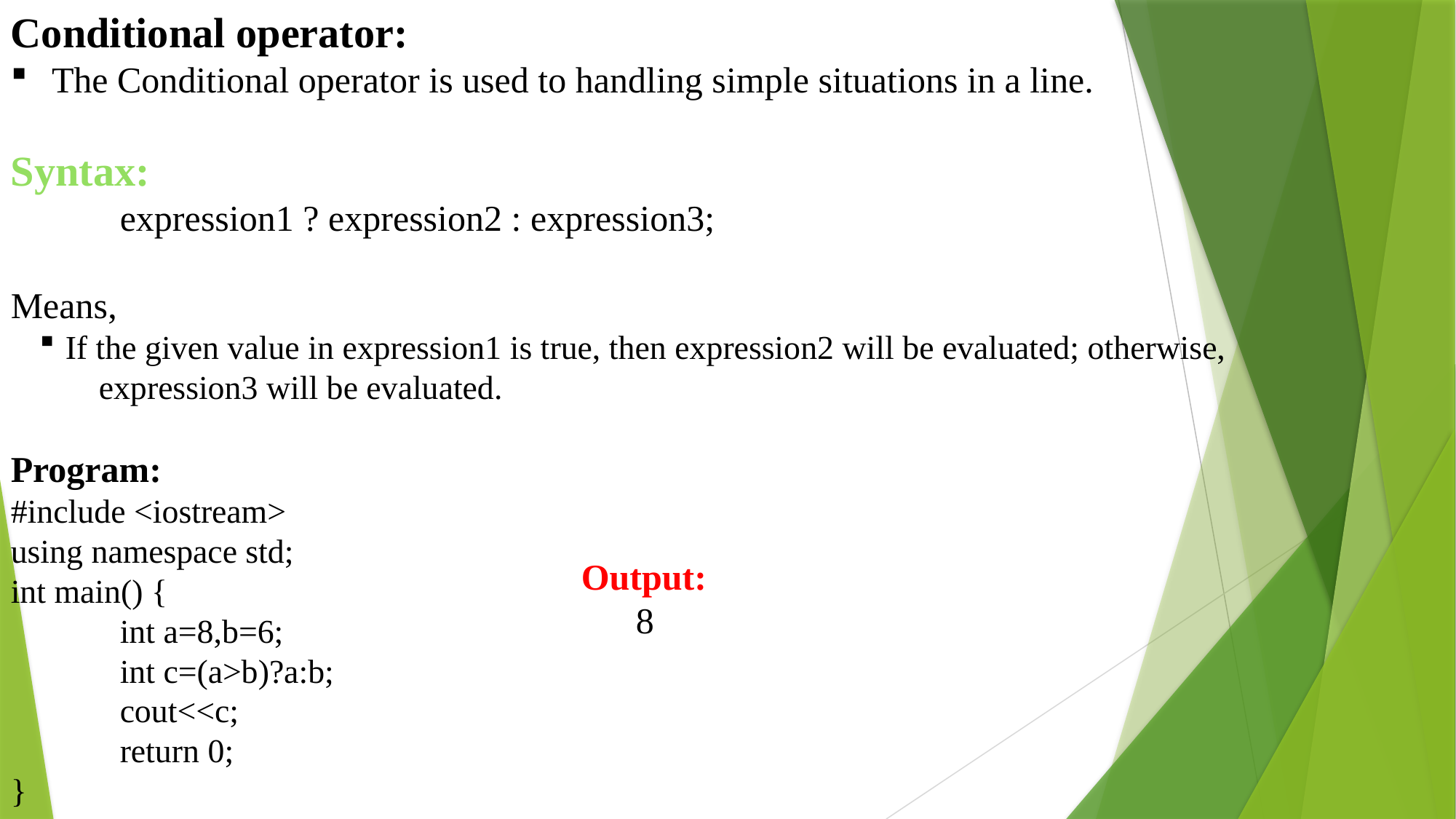

Conditional operator:
The Conditional operator is used to handling simple situations in a line.

Syntax:
	expression1 ? expression2 : expression3;

Means,
If the given value in expression1 is true, then expression2 will be evaluated; otherwise,
    expression3 will be evaluated.

Program:
#include <iostream>
using namespace std;
int main() {
	int a=8,b=6;
	int c=(a>b)?a:b;
	cout<<c;
	return 0;
}

Output:
8